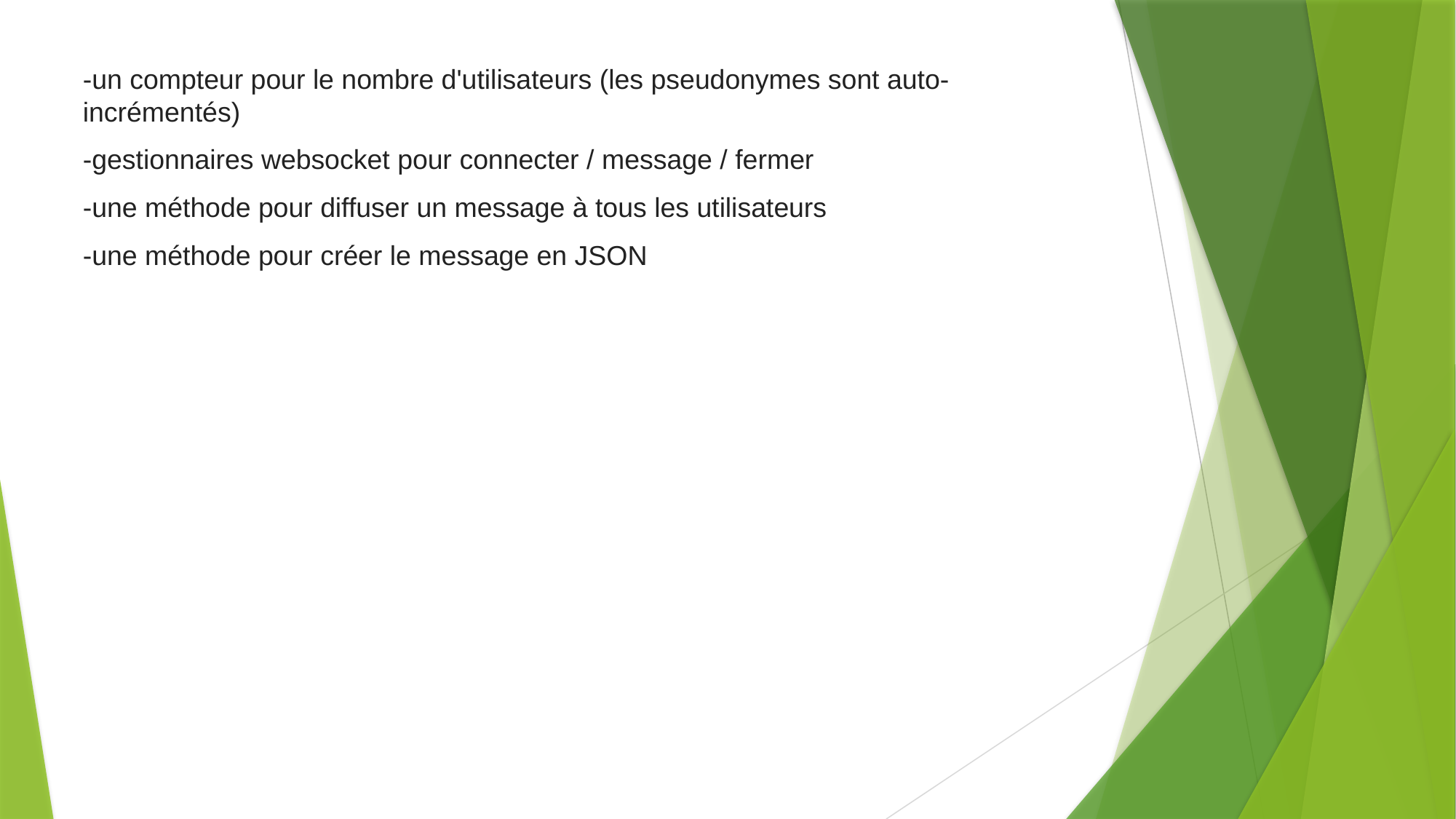

-un compteur pour le nombre d'utilisateurs (les pseudonymes sont auto-incrémentés)
-gestionnaires websocket pour connecter / message / fermer
-une méthode pour diffuser un message à tous les utilisateurs
-une méthode pour créer le message en JSON